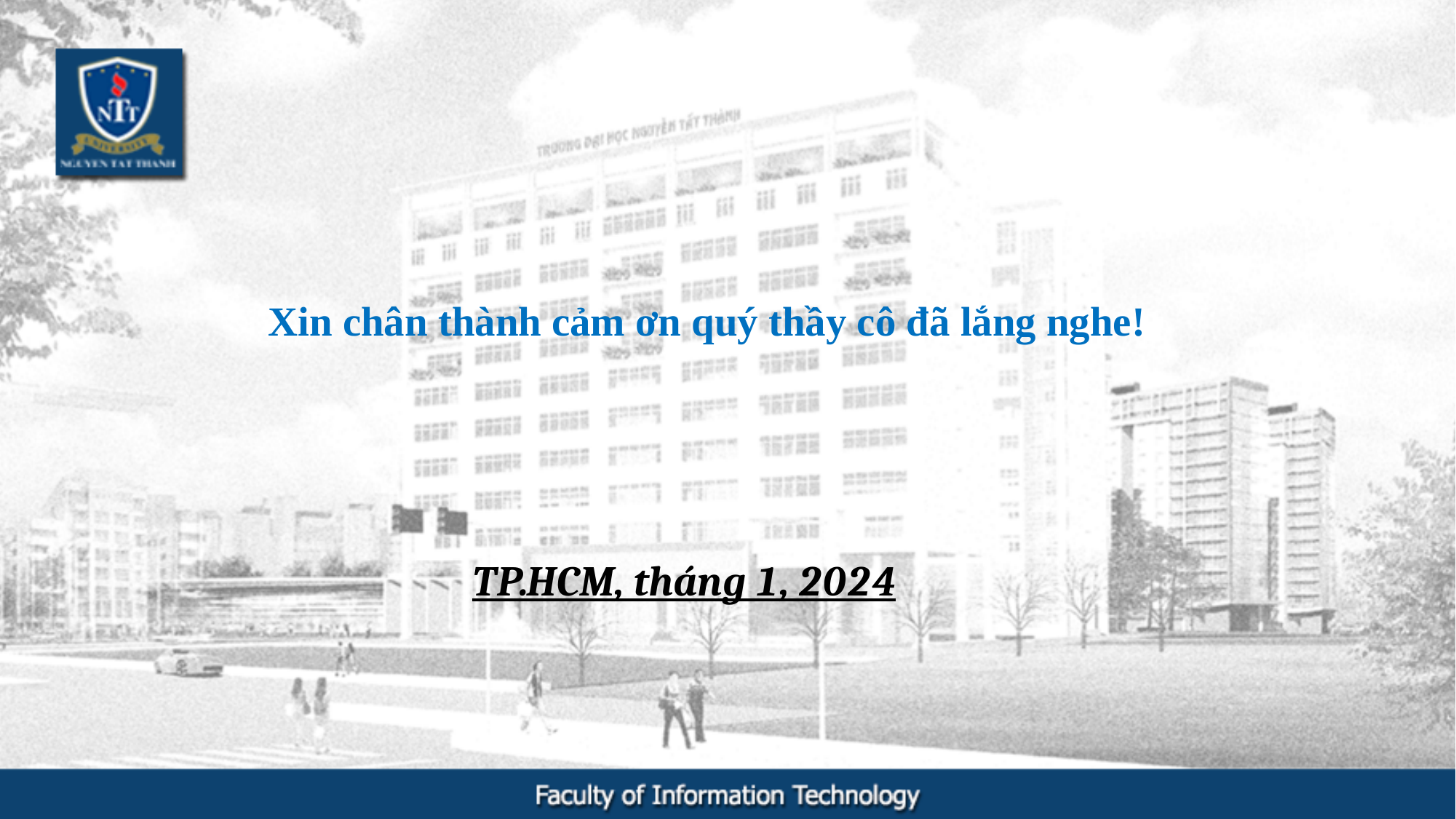

# Xin chân thành cảm ơn quý thầy cô đã lắng nghe!
TP.HCM, tháng 1, 2024